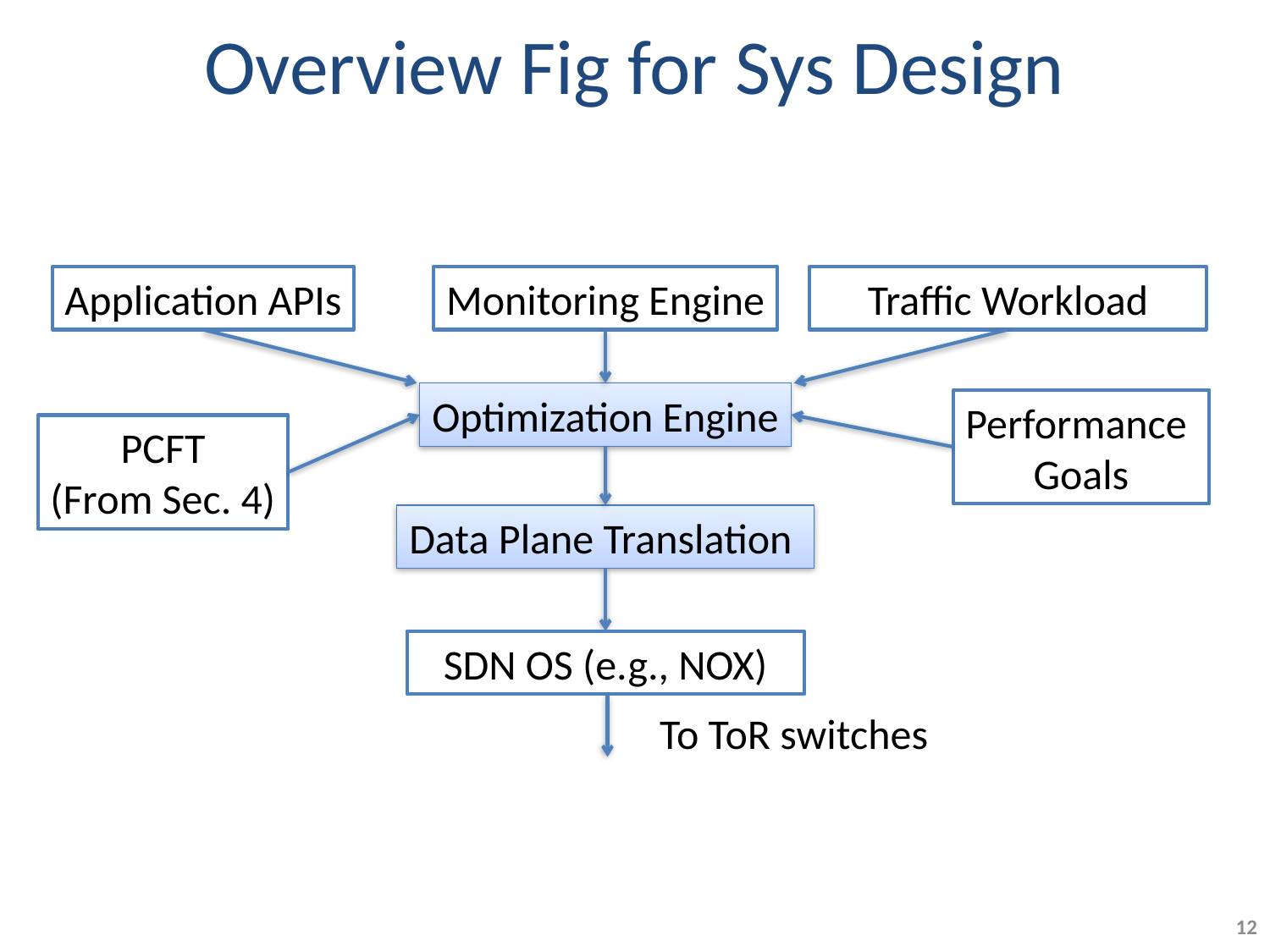

# Overview Fig for Sys Design
Application APIs
Monitoring Engine
Traffic Workload
Optimization Engine
Performance
Goals
PCFT
(From Sec. 4)
Data Plane Translation
SDN OS (e.g., NOX)
To ToR switches
12